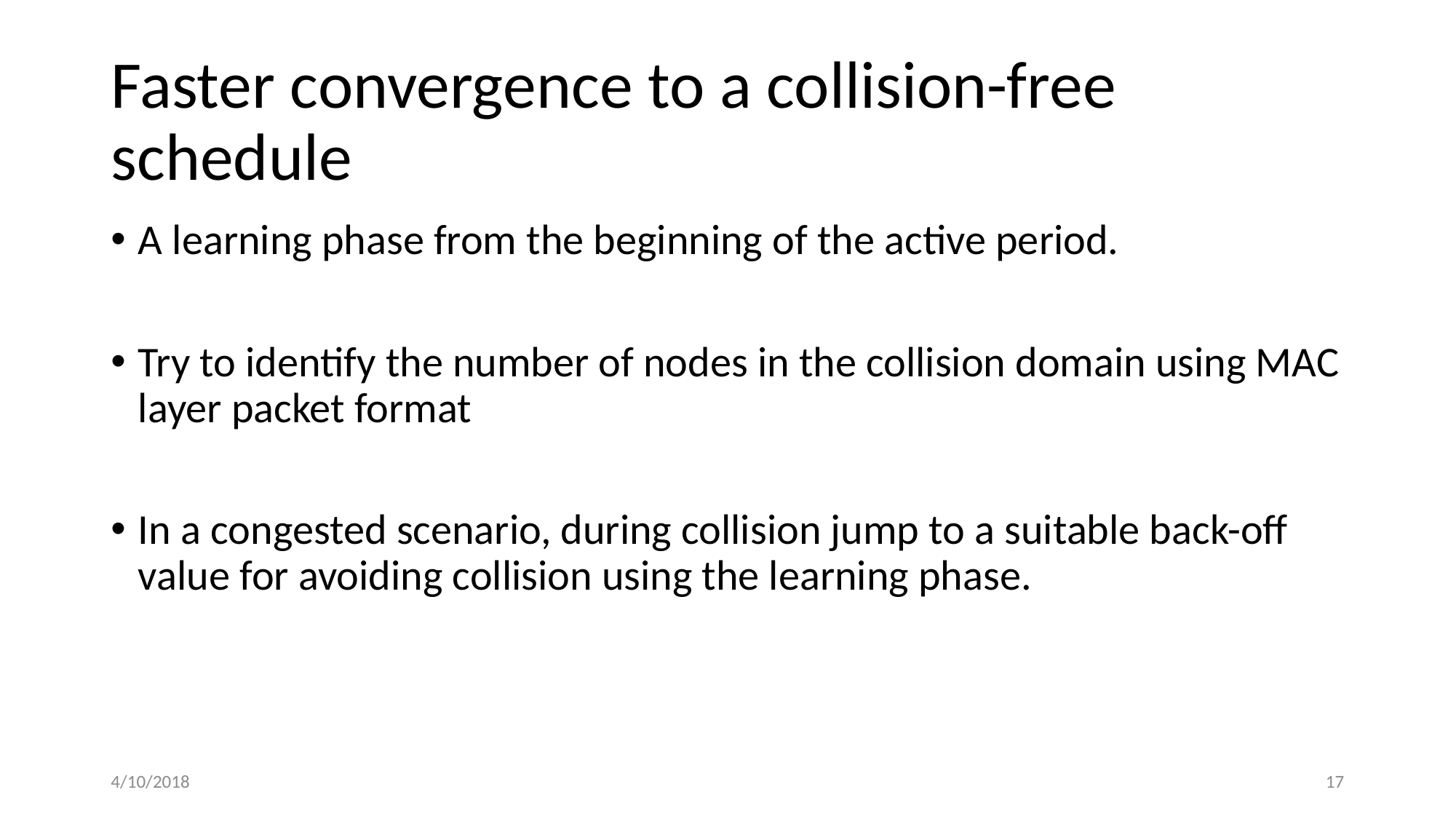

# Faster convergence to a collision-free schedule
A learning phase from the beginning of the active period.

Try to identify the number of nodes in the collision domain using MAC layer packet format

In a congested scenario, during collision jump to a suitable back-off value for avoiding collision using the learning phase.

4/10/2018
17